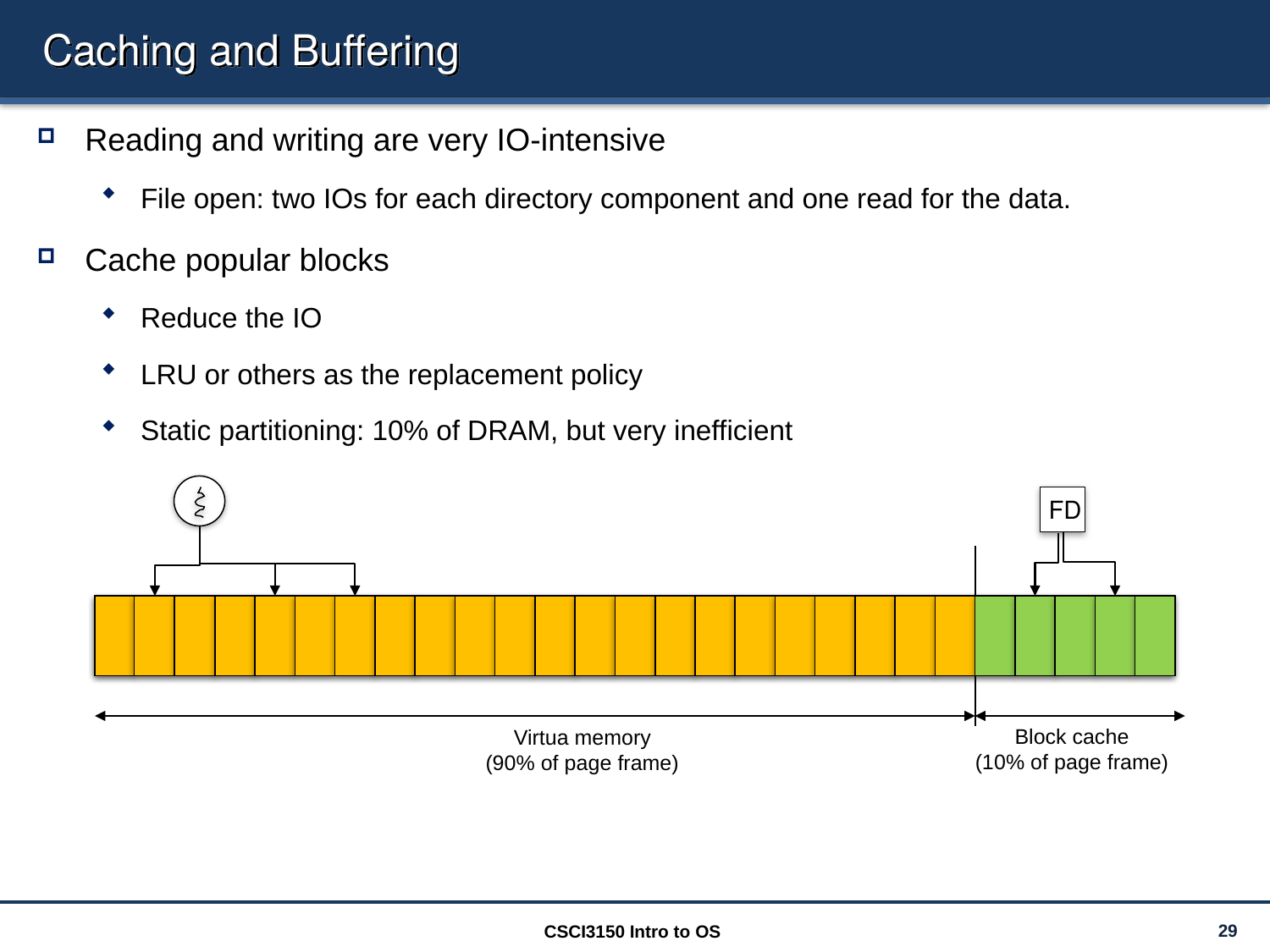

# Caching and Buffering
Reading and writing are very IO-intensive
File open: two IOs for each directory component and one read for the data.
Cache popular blocks
Reduce the IO
LRU or others as the replacement policy
Static partitioning: 10% of DRAM, but very inefficient

FD

Block cache
(10% of page frame)
Virtua memory
(90% of page frame)
CSCI3150 Intro to OS
29